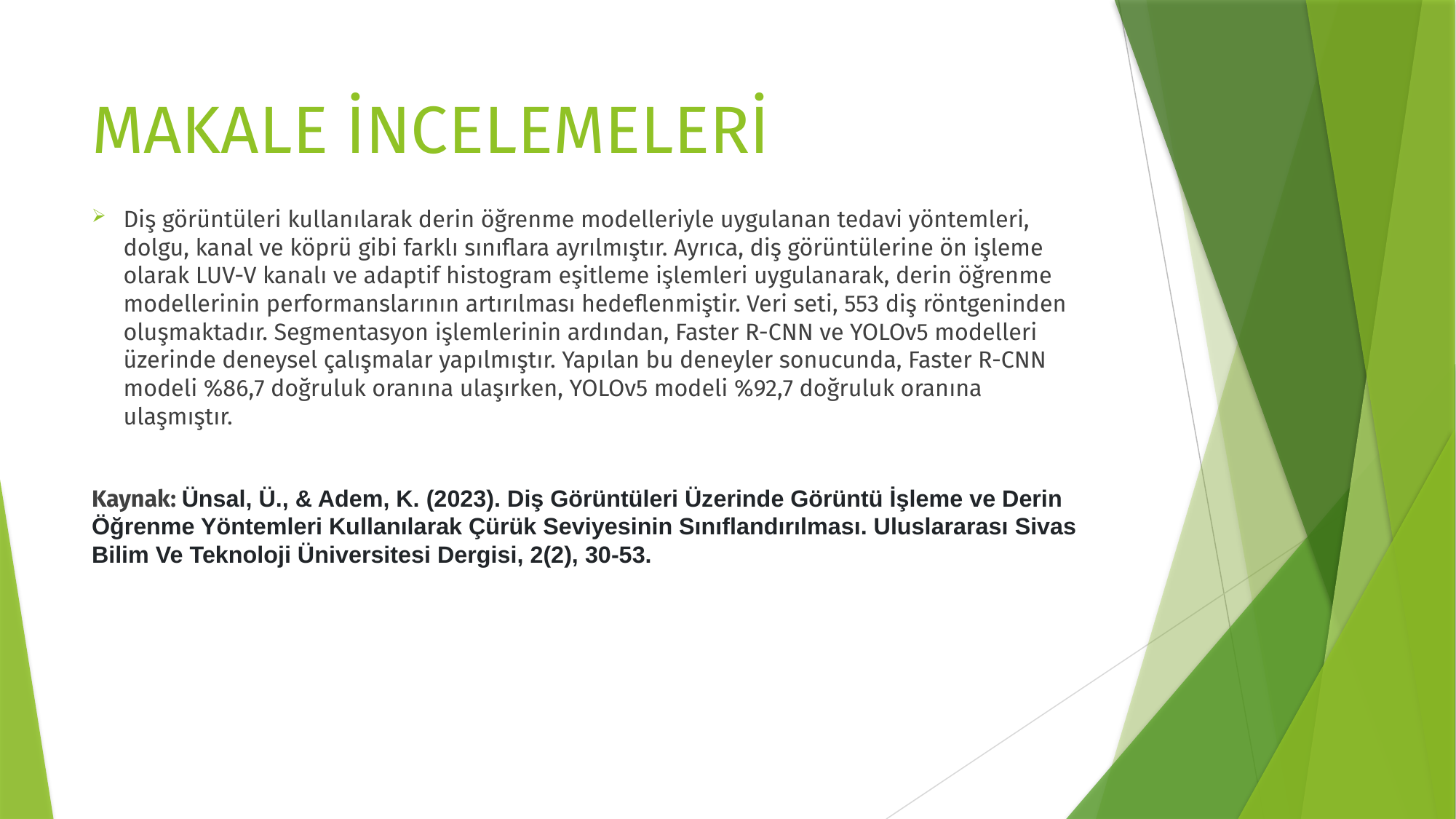

# MAKALE İNCELEMELERİ
Diş görüntüleri kullanılarak derin öğrenme modelleriyle uygulanan tedavi yöntemleri, dolgu, kanal ve köprü gibi farklı sınıflara ayrılmıştır. Ayrıca, diş görüntülerine ön işleme olarak LUV-V kanalı ve adaptif histogram eşitleme işlemleri uygulanarak, derin öğrenme modellerinin performanslarının artırılması hedeflenmiştir. Veri seti, 553 diş röntgeninden oluşmaktadır. Segmentasyon işlemlerinin ardından, Faster R-CNN ve YOLOv5 modelleri üzerinde deneysel çalışmalar yapılmıştır. Yapılan bu deneyler sonucunda, Faster R-CNN modeli %86,7 doğruluk oranına ulaşırken, YOLOv5 modeli %92,7 doğruluk oranına ulaşmıştır.

Kaynak: Ünsal, Ü., & Adem, K. (2023). Diş Görüntüleri Üzerinde Görüntü İşleme ve Derin Öğrenme Yöntemleri Kullanılarak Çürük Seviyesinin Sınıflandırılması. Uluslararası Sivas Bilim Ve Teknoloji Üniversitesi Dergisi, 2(2), 30-53.